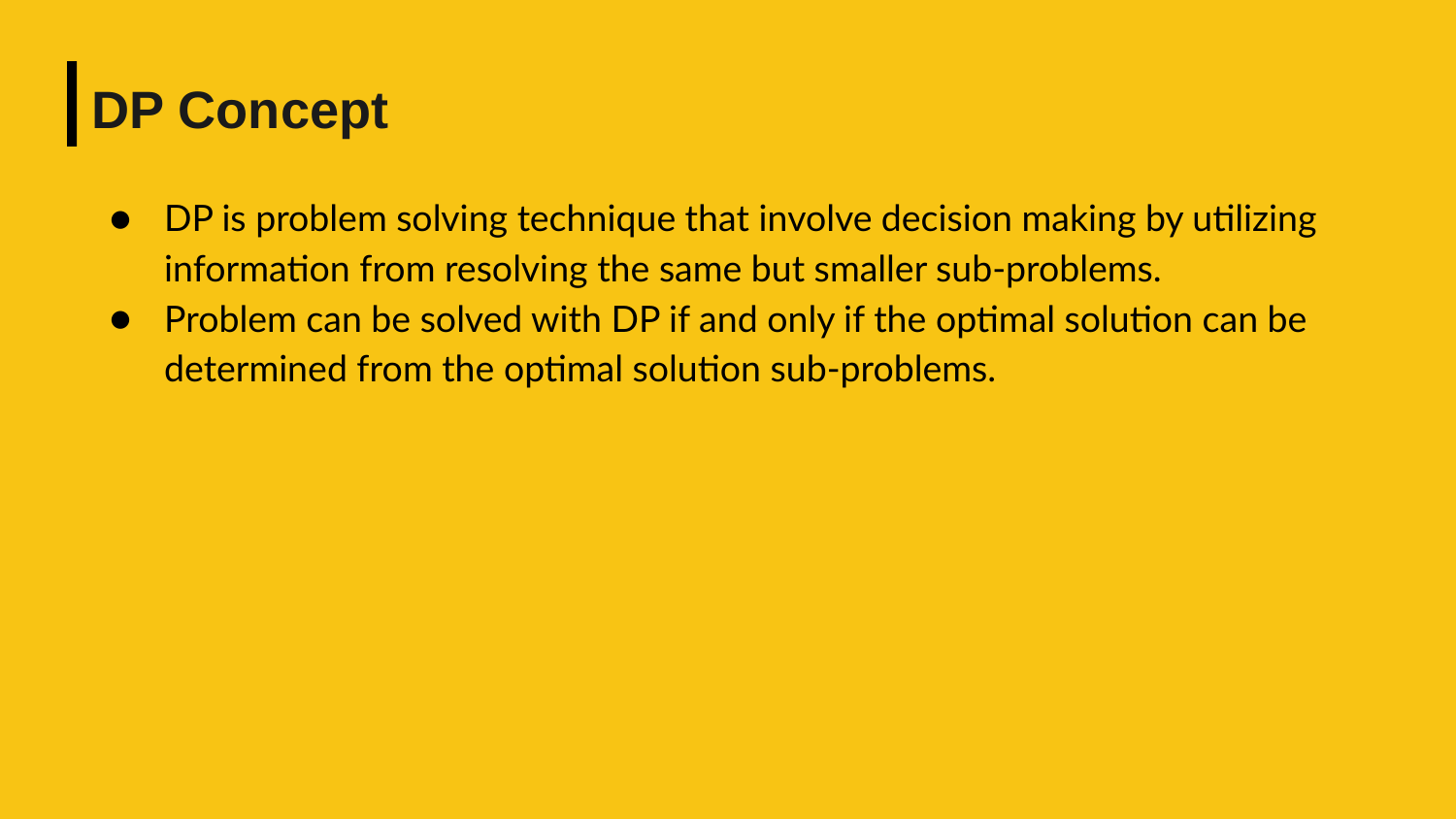

# DP Concept
DP is problem solving technique that involve decision making by utilizing information from resolving the same but smaller sub-problems.
Problem can be solved with DP if and only if the optimal solution can be determined from the optimal solution sub-problems.